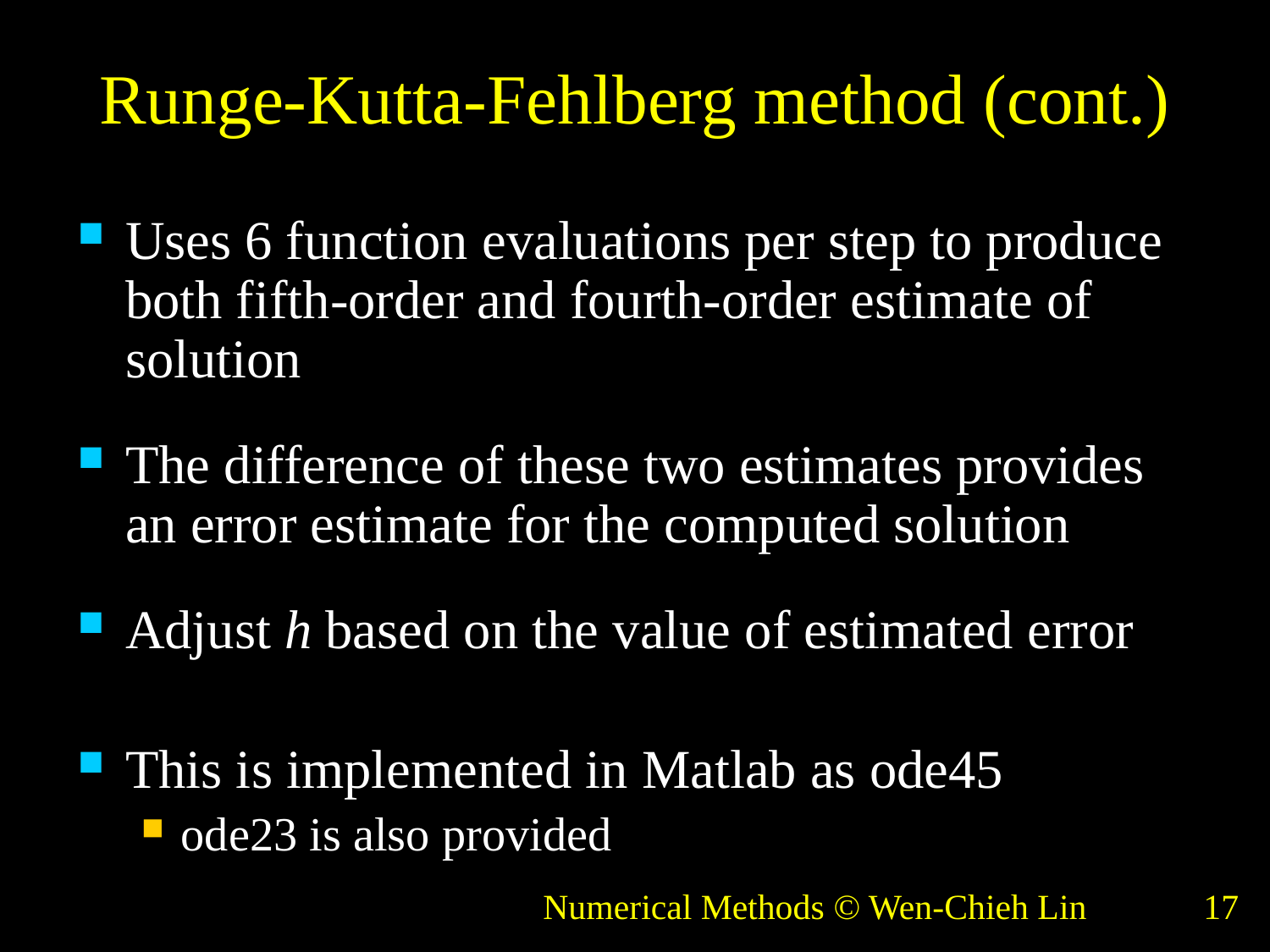

# Runge-Kutta-Fehlberg method (cont.)
Uses 6 function evaluations per step to produce both fifth-order and fourth-order estimate of solution

The difference of these two estimates provides an error estimate for the computed solution

Adjust h based on the value of estimated error

This is implemented in Matlab as ode45
ode23 is also provided
Numerical Methods © Wen-Chieh Lin
17